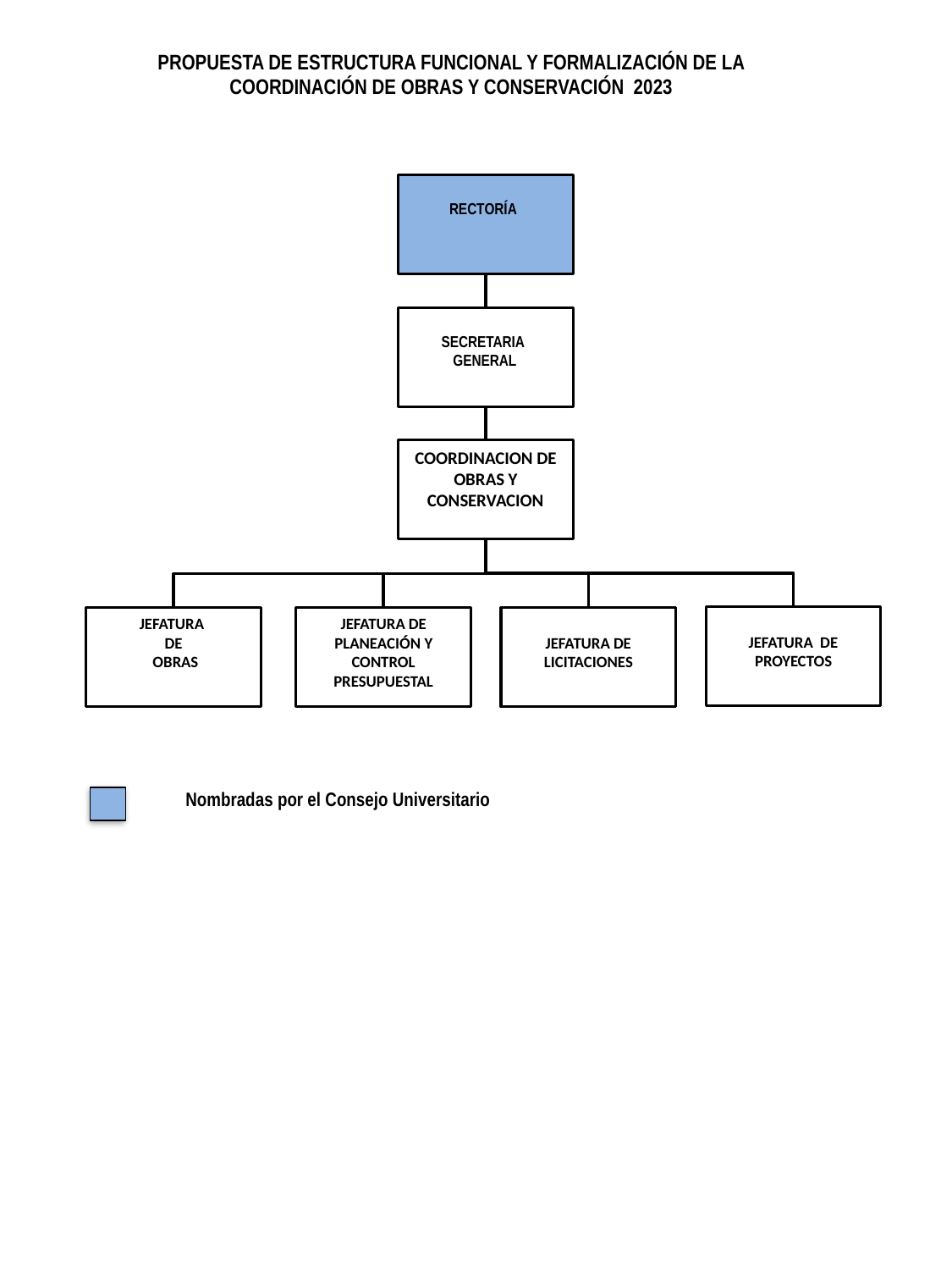

PROPUESTA DE ESTRUCTURA FUNCIONAL Y FORMALIZACIÓN DE LA COORDINACIÓN DE OBRAS Y CONSERVACIÓN  2023

RECTORÍA

SECRETARIA
 GENERAL
COORDINACION DE OBRAS Y CONSERVACION

JEFATURA  DE
PROYECTOS
JEFATURA
DE
 OBRAS
JEFATURA DE PLANEACIÓN Y CONTROL PRESUPUESTAL

JEFATURA DE LICITACIONES
Nombradas por el Consejo Universitario